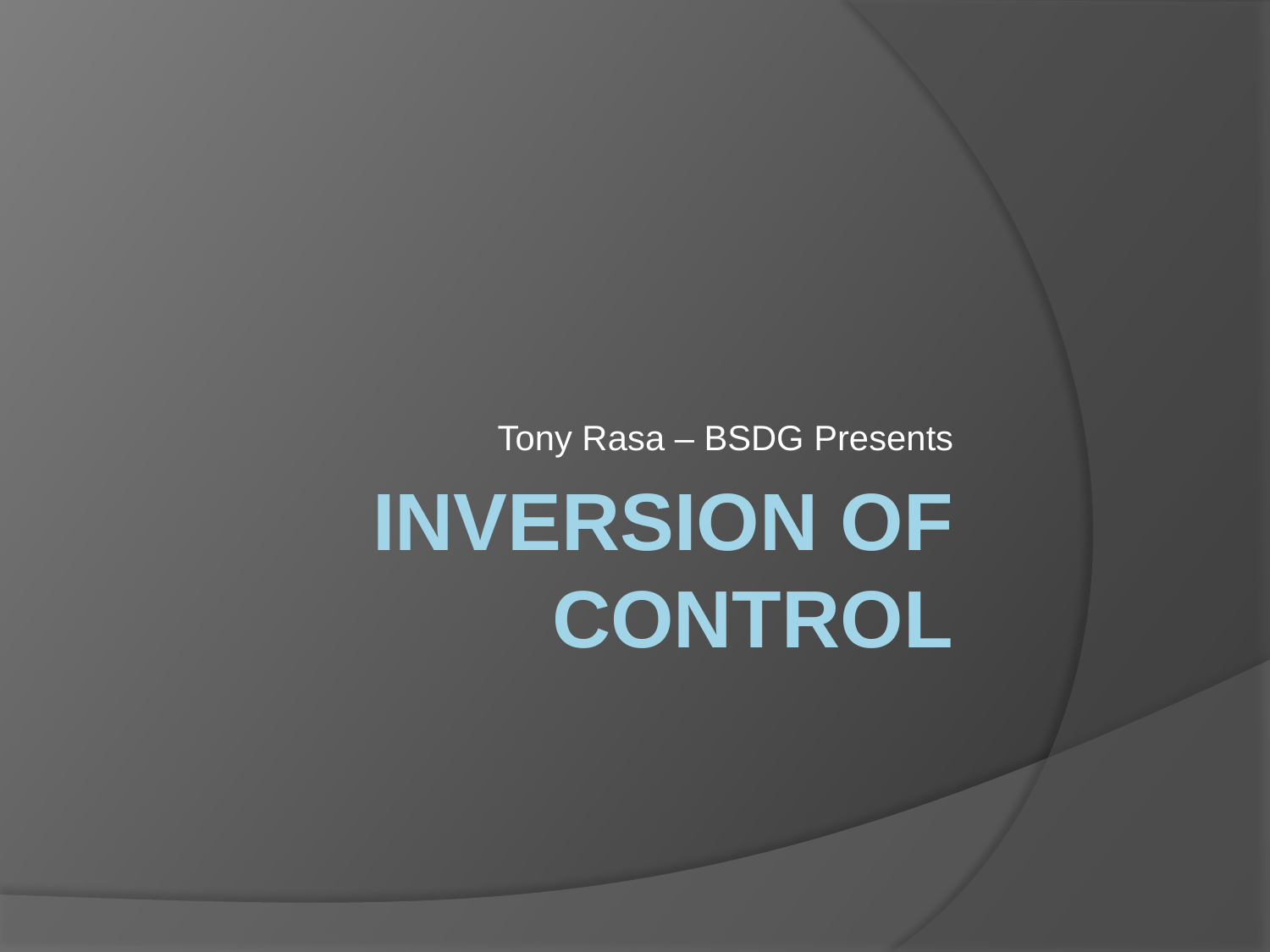

Tony Rasa – BSDG Presents
# Inversion of control